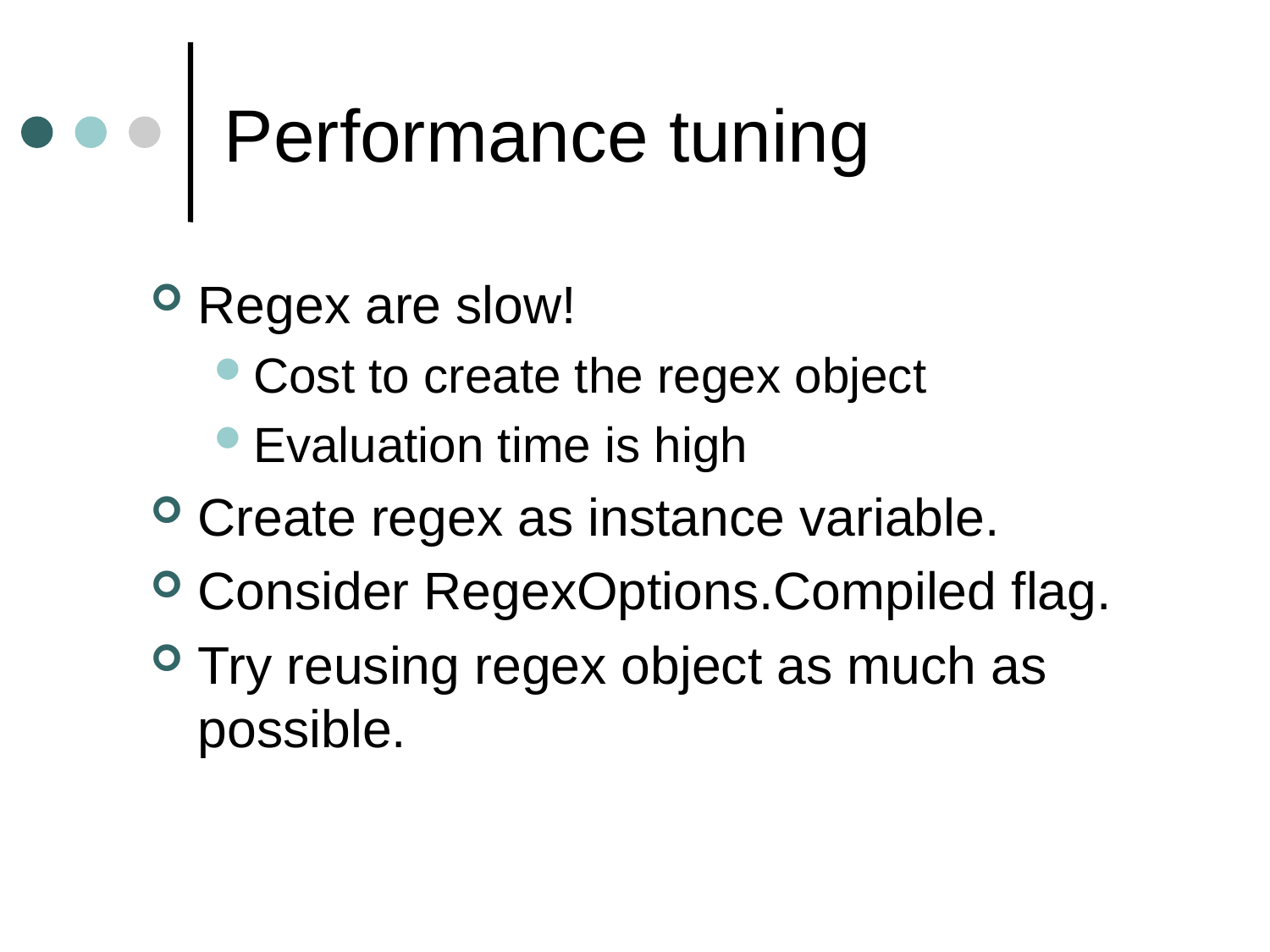

# Performance tuning
Regex are slow!
Cost to create the regex object
Evaluation time is high
Create regex as instance variable.
Consider RegexOptions.Compiled flag.
Try reusing regex object as much as possible.